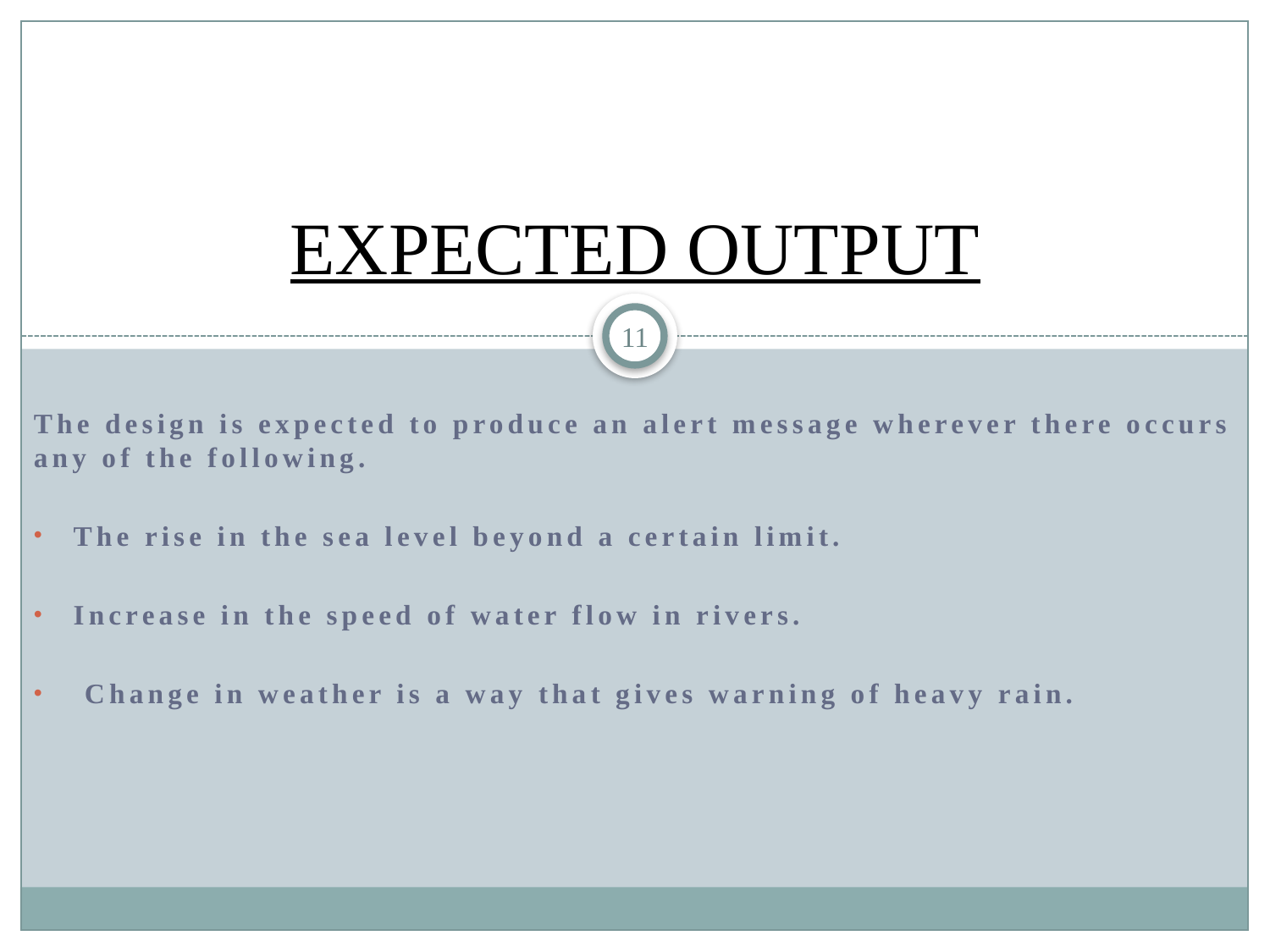

# EXPECTED OUTPUT
11

The design is expected to produce an alert message wherever there occurs any of the following.

The rise in the sea level beyond a certain limit.

Increase in the speed of water flow in rivers.

 Change in weather is a way that gives warning of heavy rain.